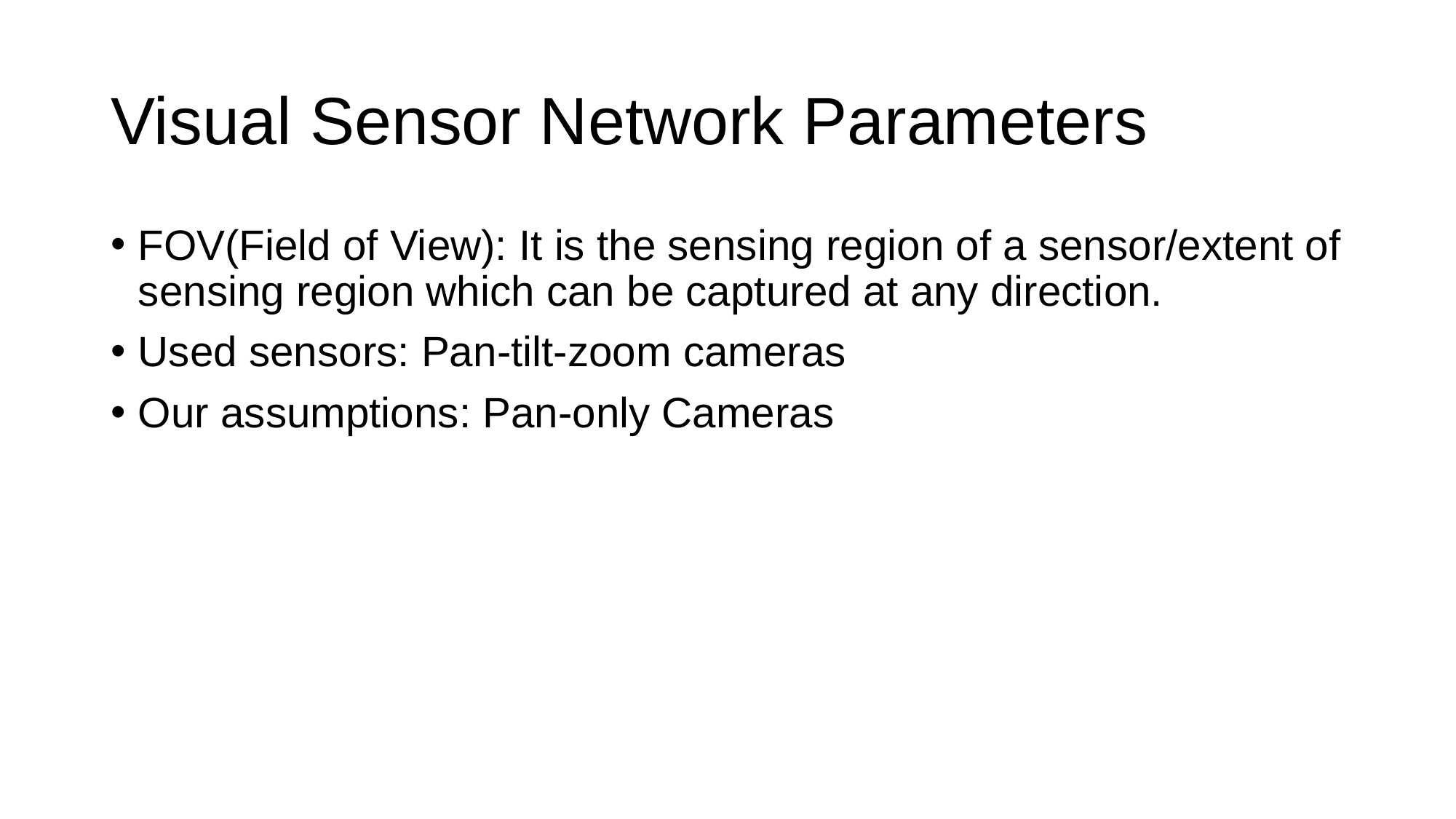

# Visual Sensor Network Parameters
FOV(Field of View): It is the sensing region of a sensor/extent of sensing region which can be captured at any direction.
Used sensors: Pan-tilt-zoom cameras
Our assumptions: Pan-only Cameras